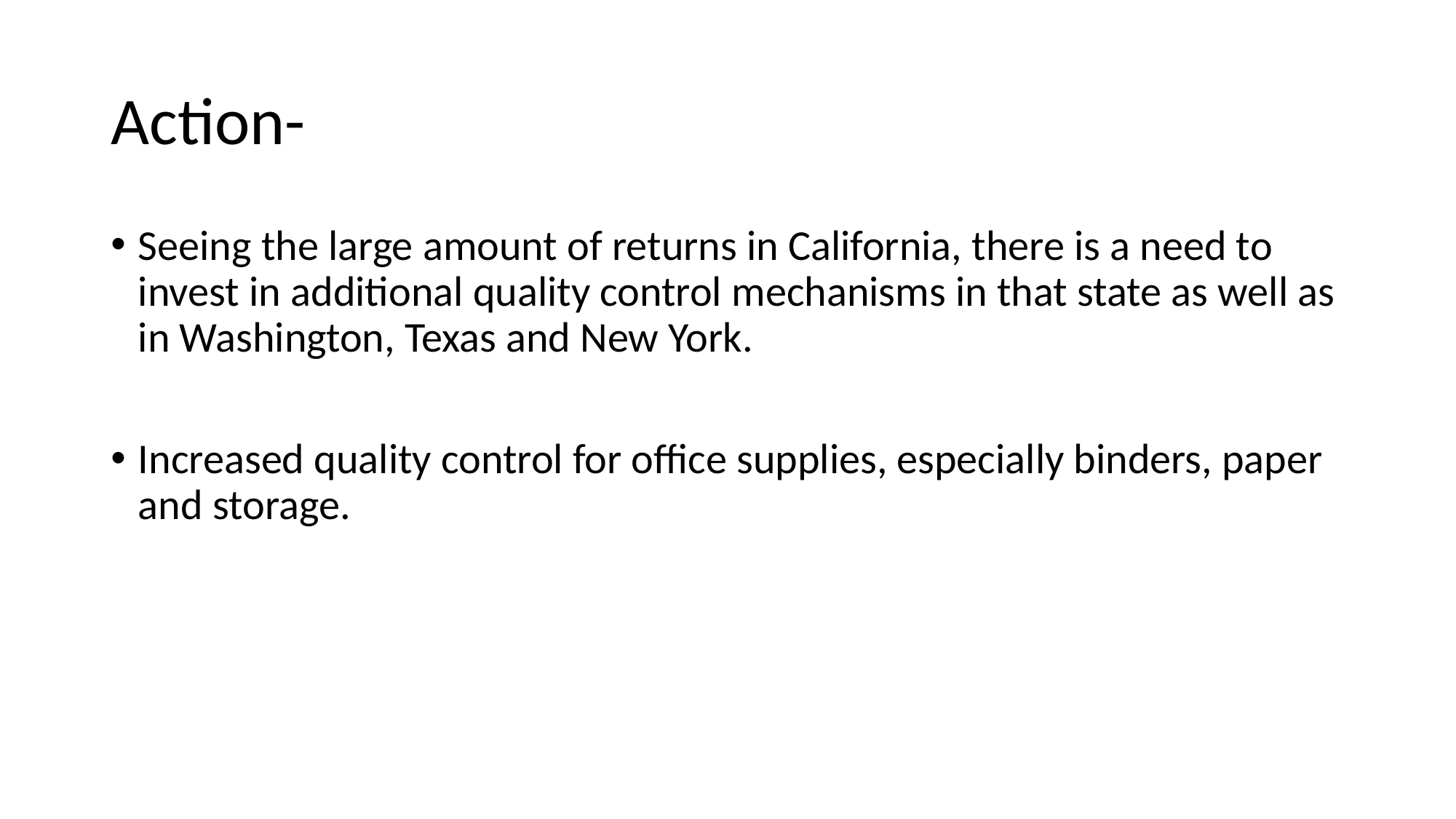

# Action-
Seeing the large amount of returns in California, there is a need to invest in additional quality control mechanisms in that state as well as in Washington, Texas and New York.

Increased quality control for office supplies, especially binders, paper and storage.